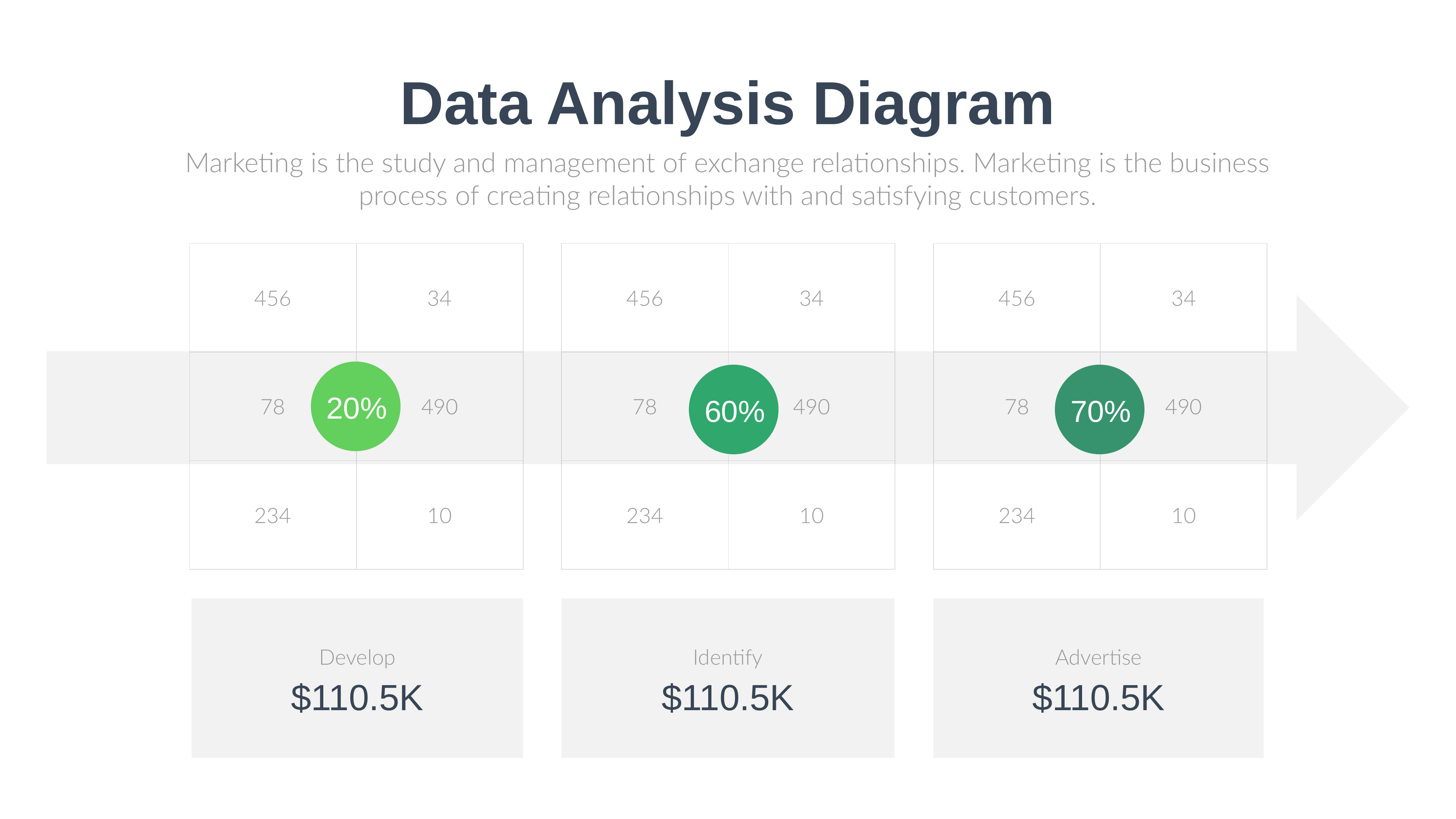

Data Analysis Diagram
Marketing is the study and management of exchange relationships. Marketing is the business process of creating relationships with and satisfying customers.
| 456 | 34 |
| --- | --- |
| 78 | 490 |
| 234 | 10 |
| 456 | 34 |
| --- | --- |
| 78 | 490 |
| 234 | 10 |
| 456 | 34 |
| --- | --- |
| 78 | 490 |
| 234 | 10 |

20%

60%

70%

Develop
$110.5K
Identify
$110.5K
Advertise
$110.5K